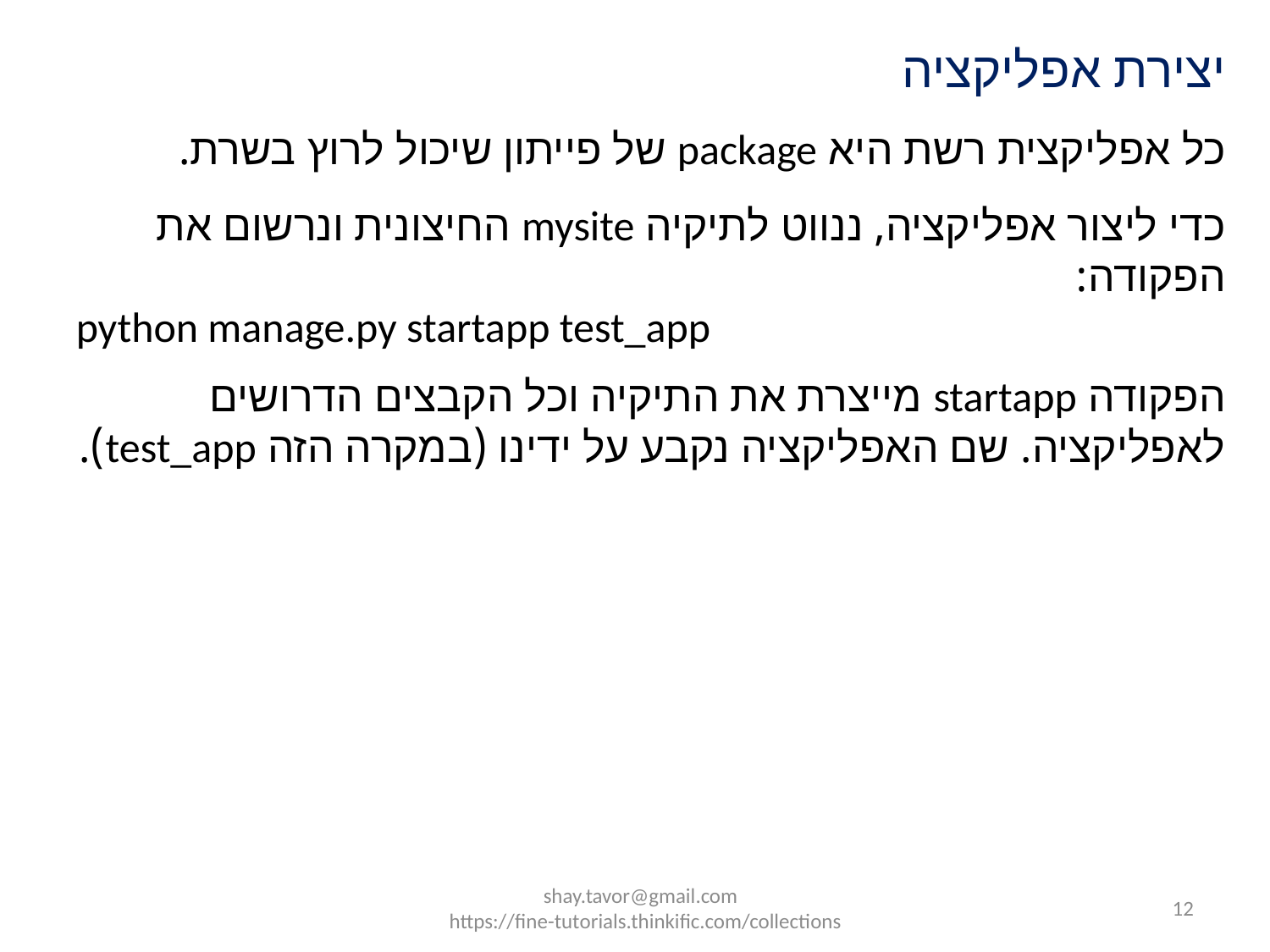

יצירת אפליקציה
כל אפליקצית רשת היא package של פייתון שיכול לרוץ בשרת.
כדי ליצור אפליקציה, ננווט לתיקיה mysite החיצונית ונרשום את הפקודה:
python manage.py startapp test_app
הפקודה startapp מייצרת את התיקיה וכל הקבצים הדרושים לאפליקציה. שם האפליקציה נקבע על ידינו (במקרה הזה test_app).
shay.tavor@gmail.com
https://fine-tutorials.thinkific.com/collections
12